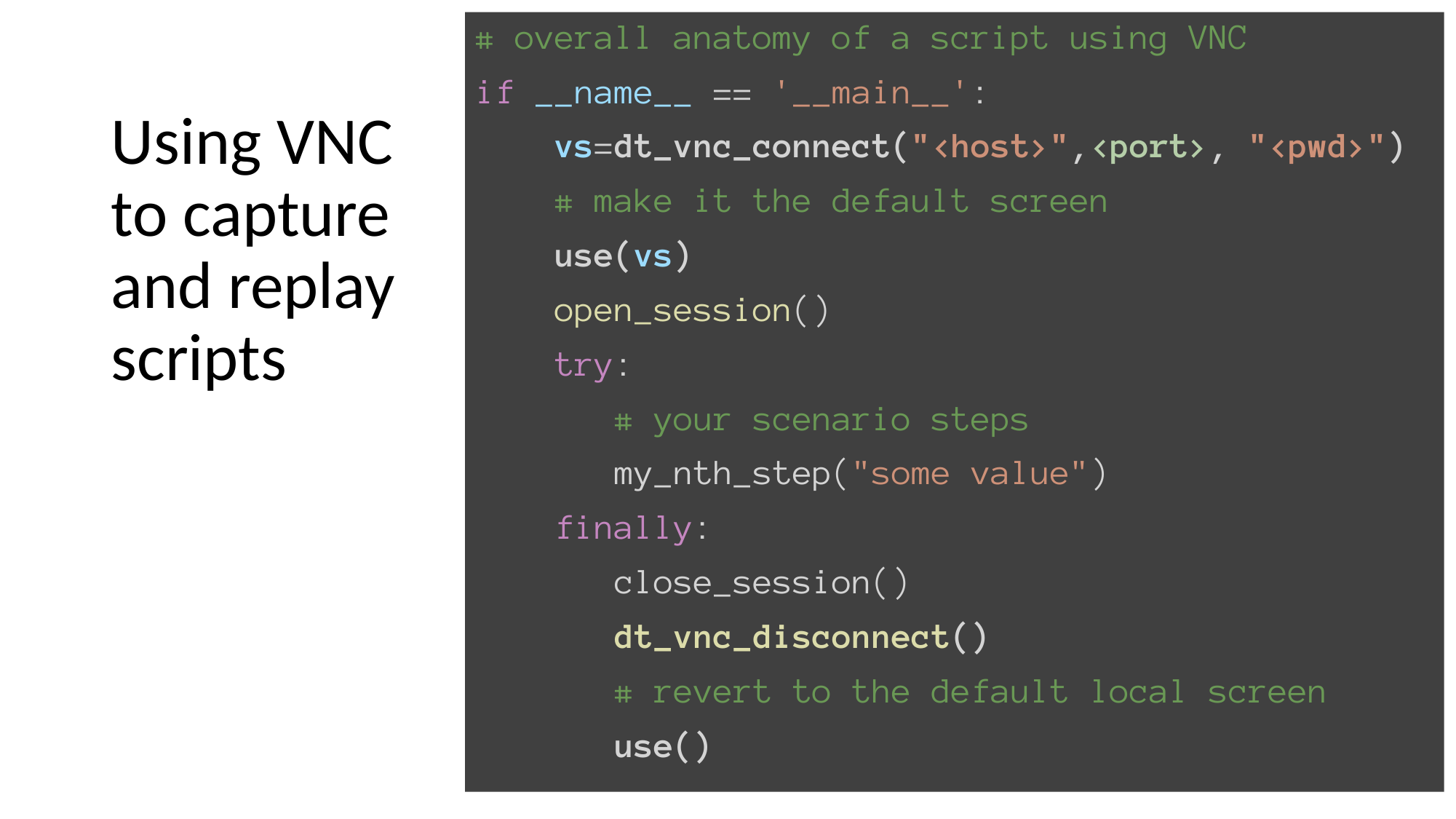

# overall anatomy of a script using VNC
if __name__ == '__main__':
    vs=dt_vnc_connect("<host>",<port>, "<pwd>")
    # make it the default screen
    use(vs)
    open_session()
    try:
       # your scenario steps
       my_nth_step("some value")
    finally:
       close_session()
       dt_vnc_disconnect()
       # revert to the default local screen
       use()

# Using VNC to capture and replay scripts